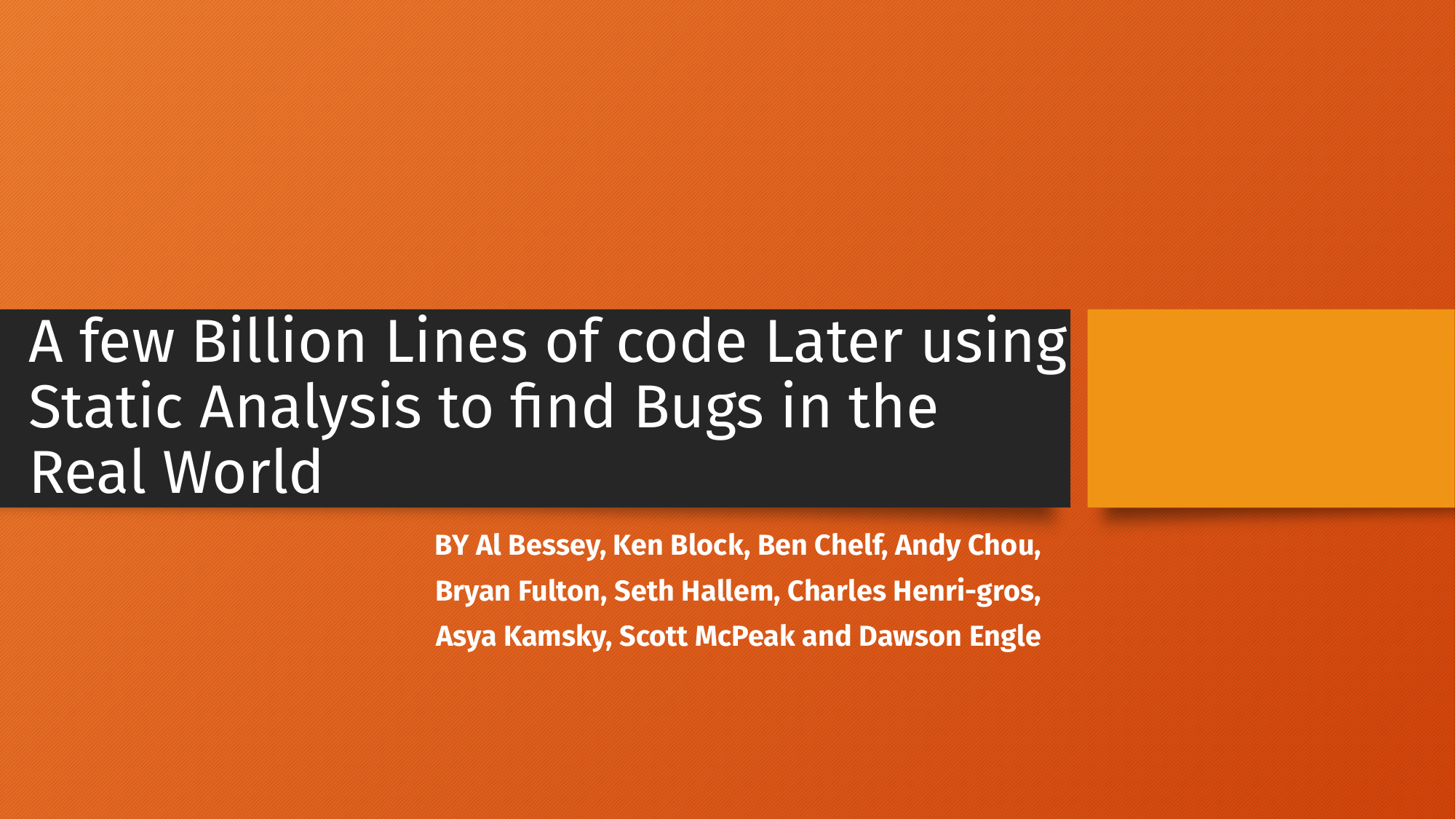

# A few Billion Lines of code Later using Static Analysis to find Bugs in the Real World
BY Al Bessey, Ken Block, Ben Chelf, Andy Chou,
Bryan Fulton, Seth Hallem, Charles Henri-gros,
Asya Kamsky, Scott McPeak and Dawson Engle